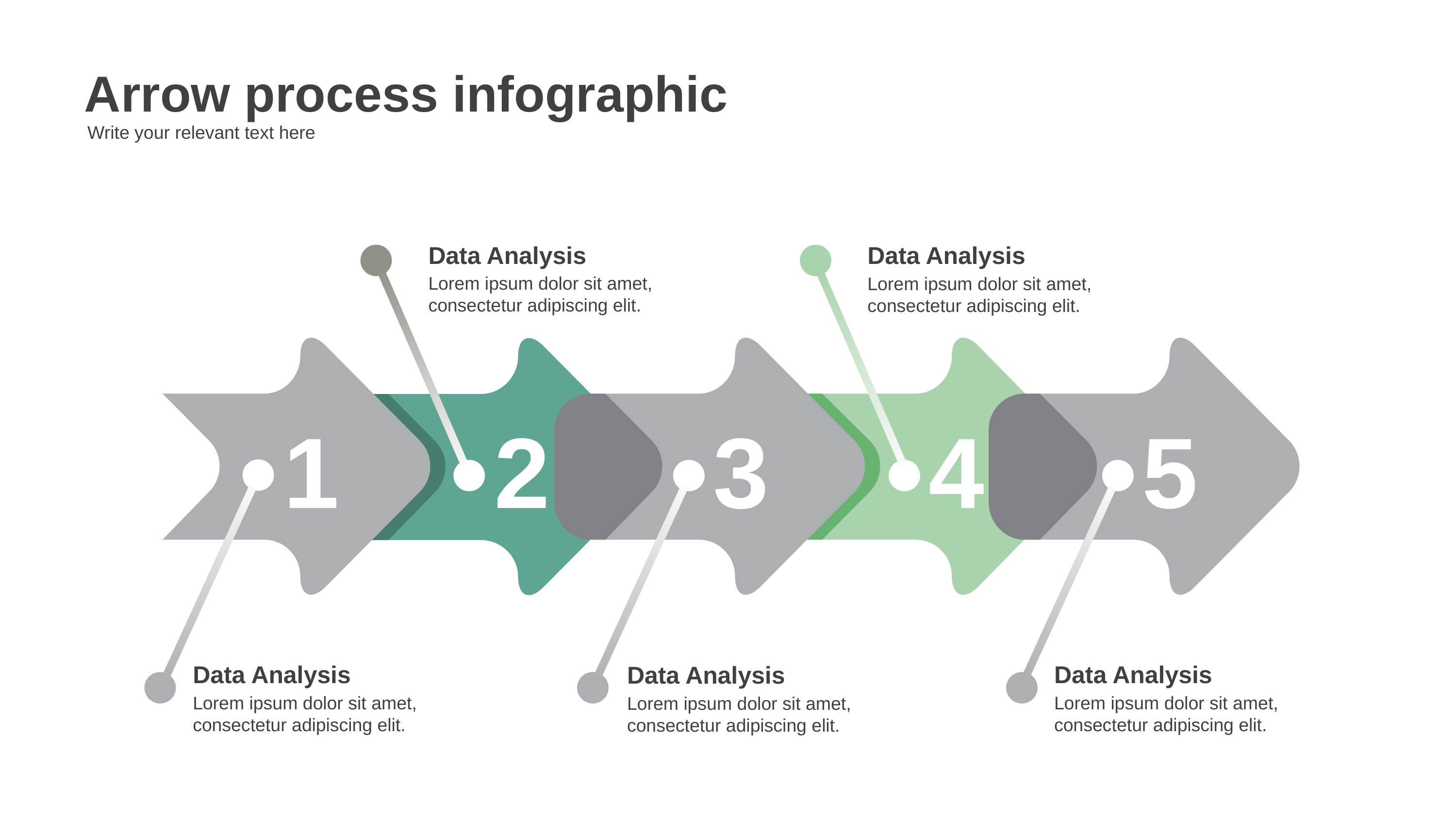

Arrow process infographic
Write your relevant text here
Data Analysis

2

Lorem ipsum dolor sit amet, consectetur adipiscing elit.
Data Analysis

Lorem ipsum dolor sit amet, consectetur adipiscing elit.

4

3

Data Analysis

Lorem ipsum dolor sit amet, consectetur adipiscing elit.

5

Data Analysis

Lorem ipsum dolor sit amet, consectetur adipiscing elit.

1

Data Analysis

Lorem ipsum dolor sit amet, consectetur adipiscing elit.